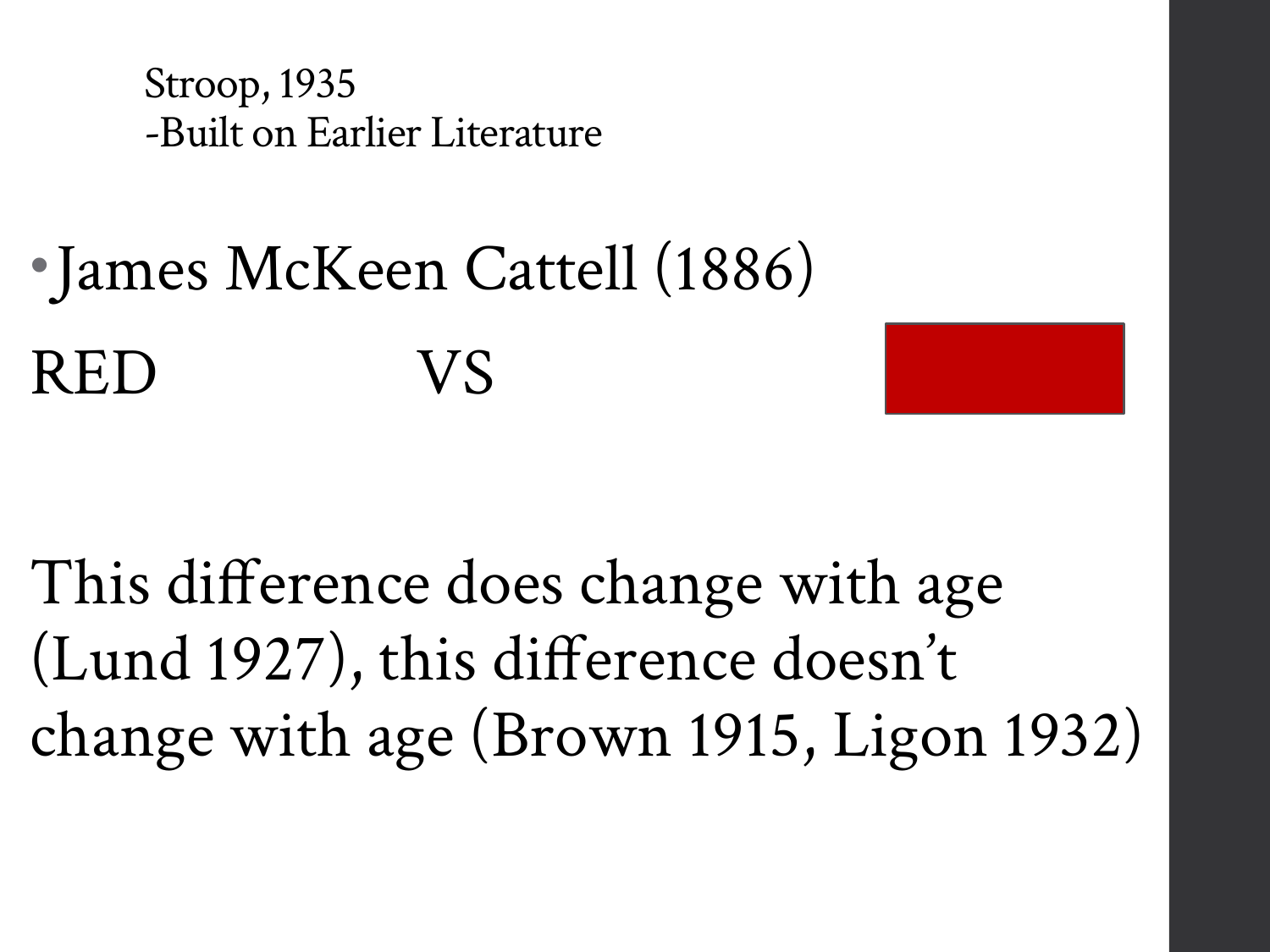

# Stroop, 1935 -Built on Earlier Literature
James McKeen Cattell (1886)
RED                 VS

This difference does change with age (Lund 1927), this difference doesn’t change with age (Brown 1915, Ligon 1932)